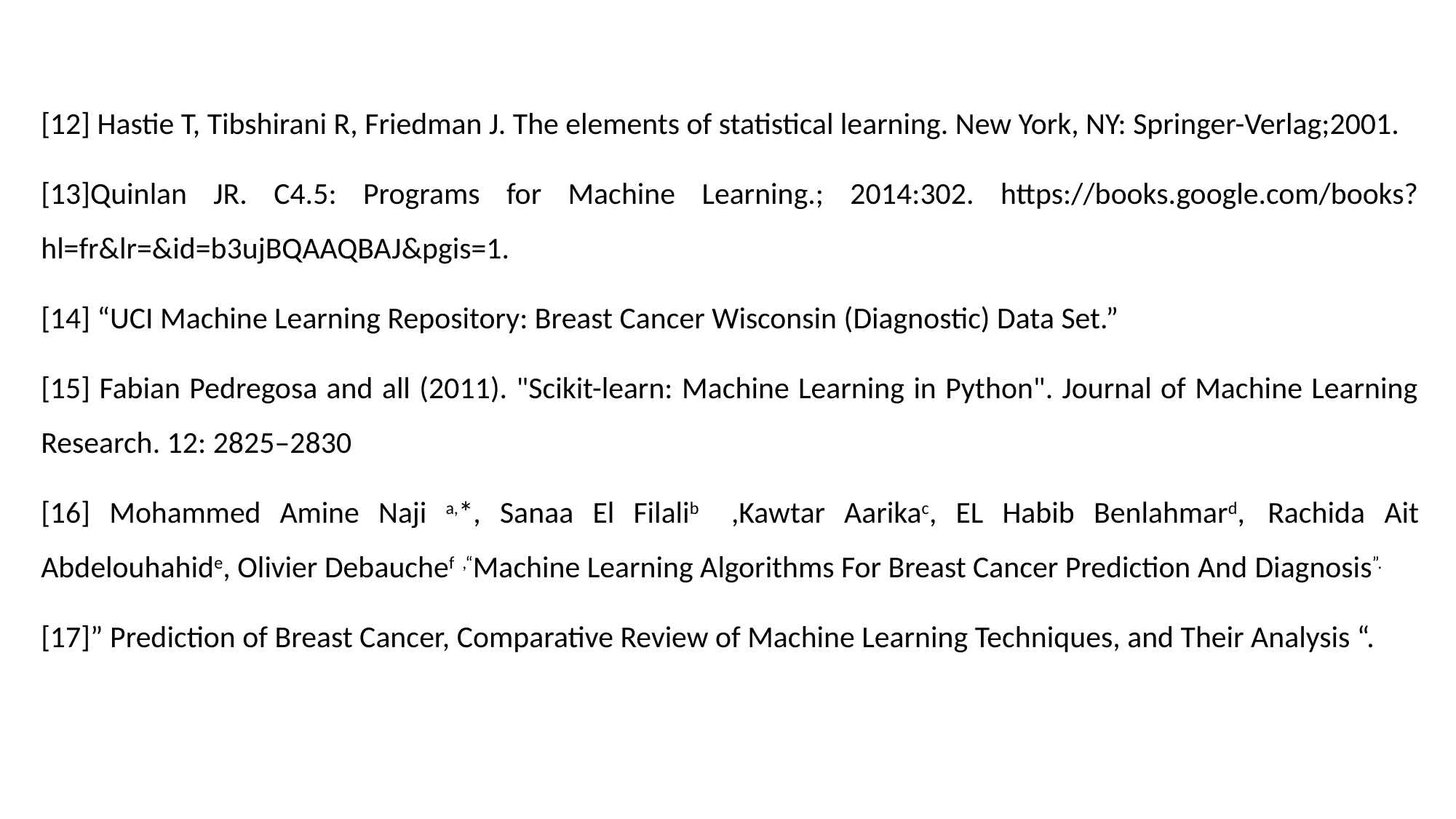

[12] Hastie T, Tibshirani R, Friedman J. The elements of statistical learning. New York, NY: Springer-Verlag;2001.
[13]Quinlan JR. C4.5: Programs for Machine Learning.; 2014:302. https://books.google.com/books?hl=fr&lr=&id=b3ujBQAAQBAJ&pgis=1.
[14] “UCI Machine Learning Repository: Breast Cancer Wisconsin (Diagnostic) Data Set.”
[15] Fabian Pedregosa and all (2011). "Scikit-learn: Machine Learning in Python". Journal of Machine Learning Research. 12: 2825–2830
[16] Mohammed Amine Naji a,*, Sanaa El Filalib  ,Kawtar Aarikac, EL Habib Benlahmard, Rachida Ait Abdelouhahide, Olivier Debauchef  ,“Machine Learning Algorithms For Breast Cancer Prediction And Diagnosis”.
[17]” Prediction of Breast Cancer, Comparative Review of Machine Learning Techniques, and Their Analysis “.